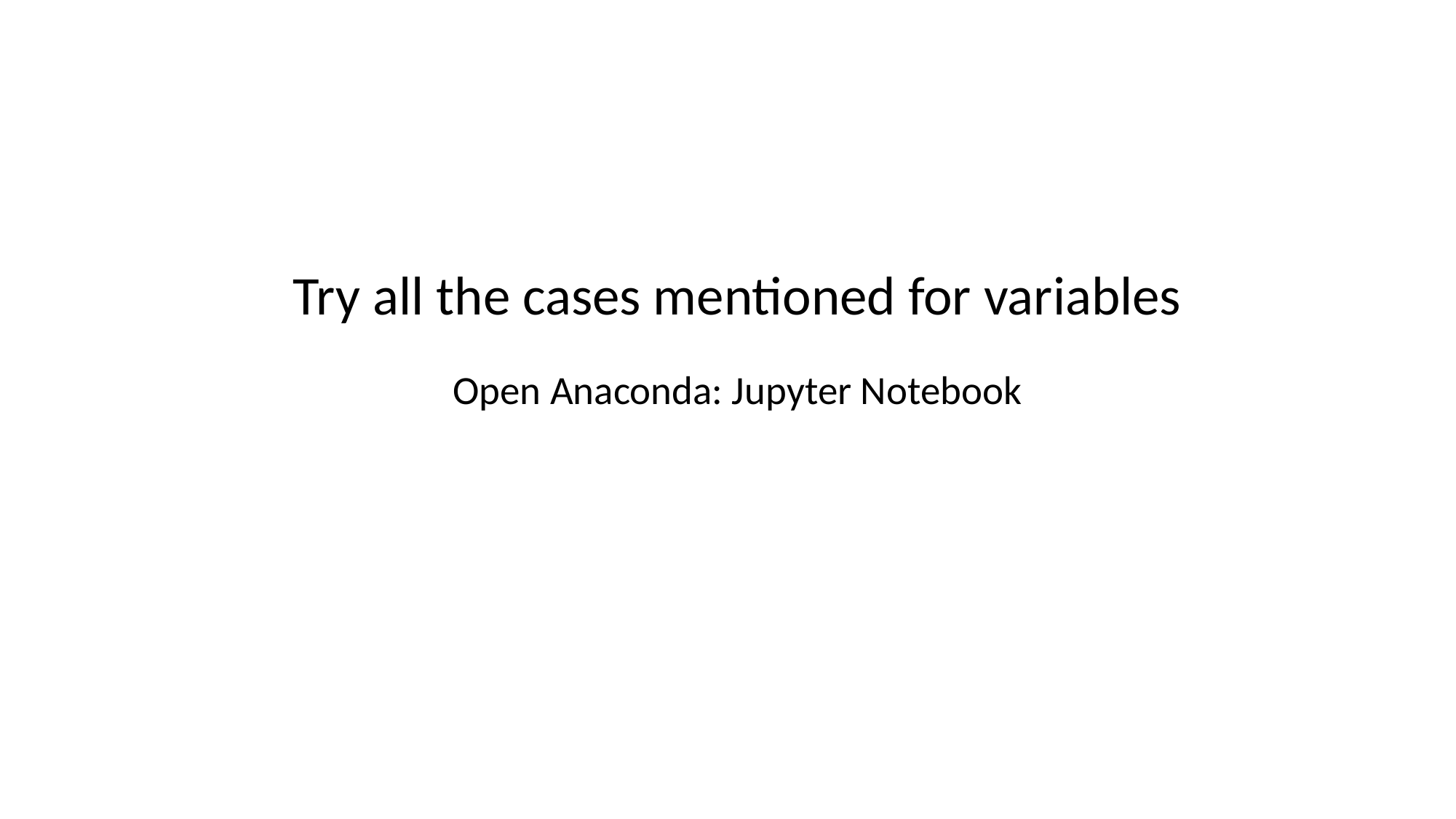

# Try all the cases mentioned for variables Open Anaconda: Jupyter Notebook